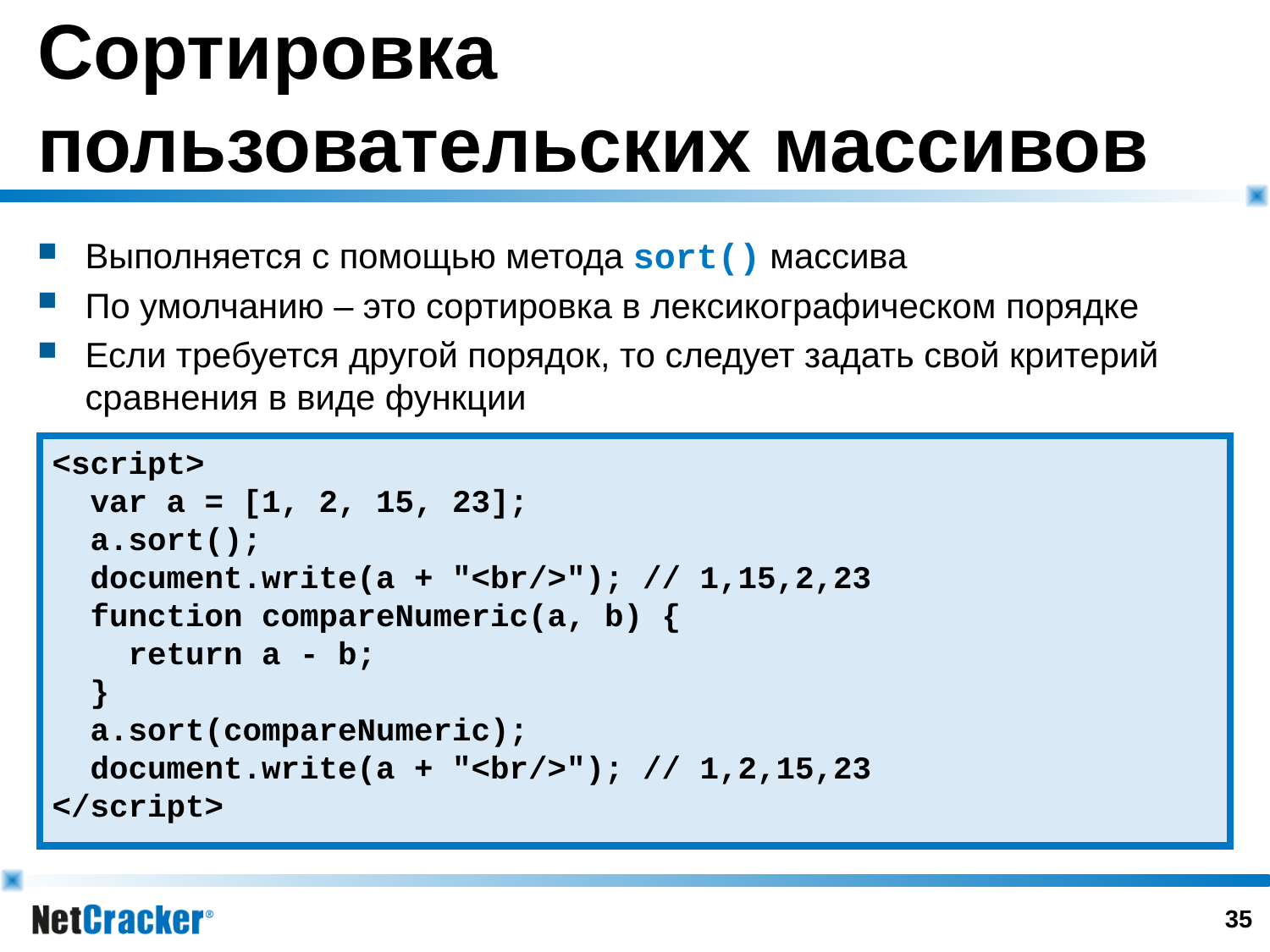

# Сортировка пользовательских массивов
Выполняется с помощью метода sort() массива
По умолчанию – это сортировка в лексикографическом порядке
Если требуется другой порядок, то следует задать свой критерий сравнения в виде функции
<script>
  var a = [1, 2, 15, 23];
  a.sort();
  document.write(a + "<br/>"); // 1,15,2,23
  function compareNumeric(a, b) {
    return a - b;
  }
  a.sort(compareNumeric);
  document.write(a + "<br/>"); // 1,2,15,23
</script>
35